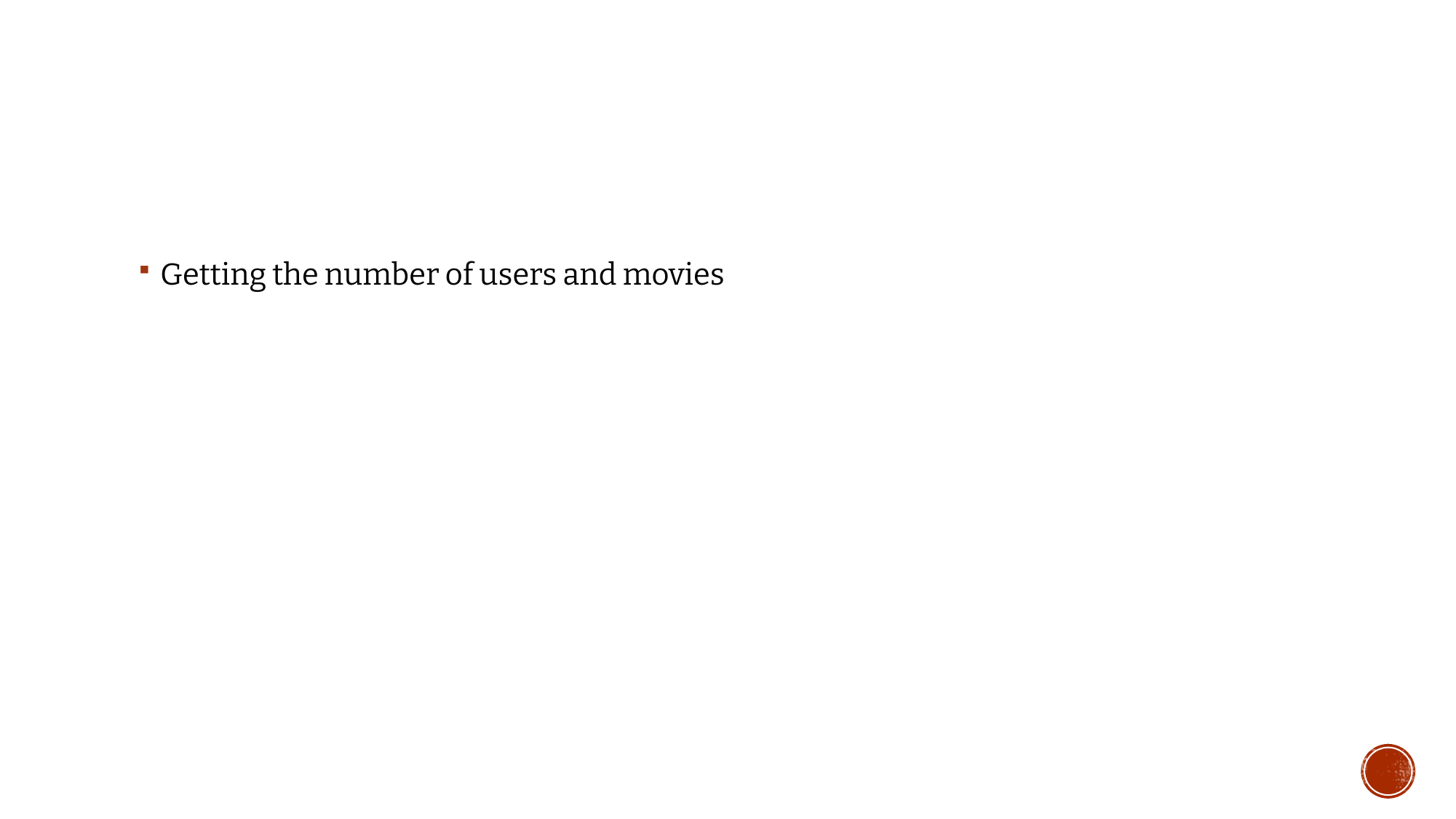

#
Getting the number of users and movies